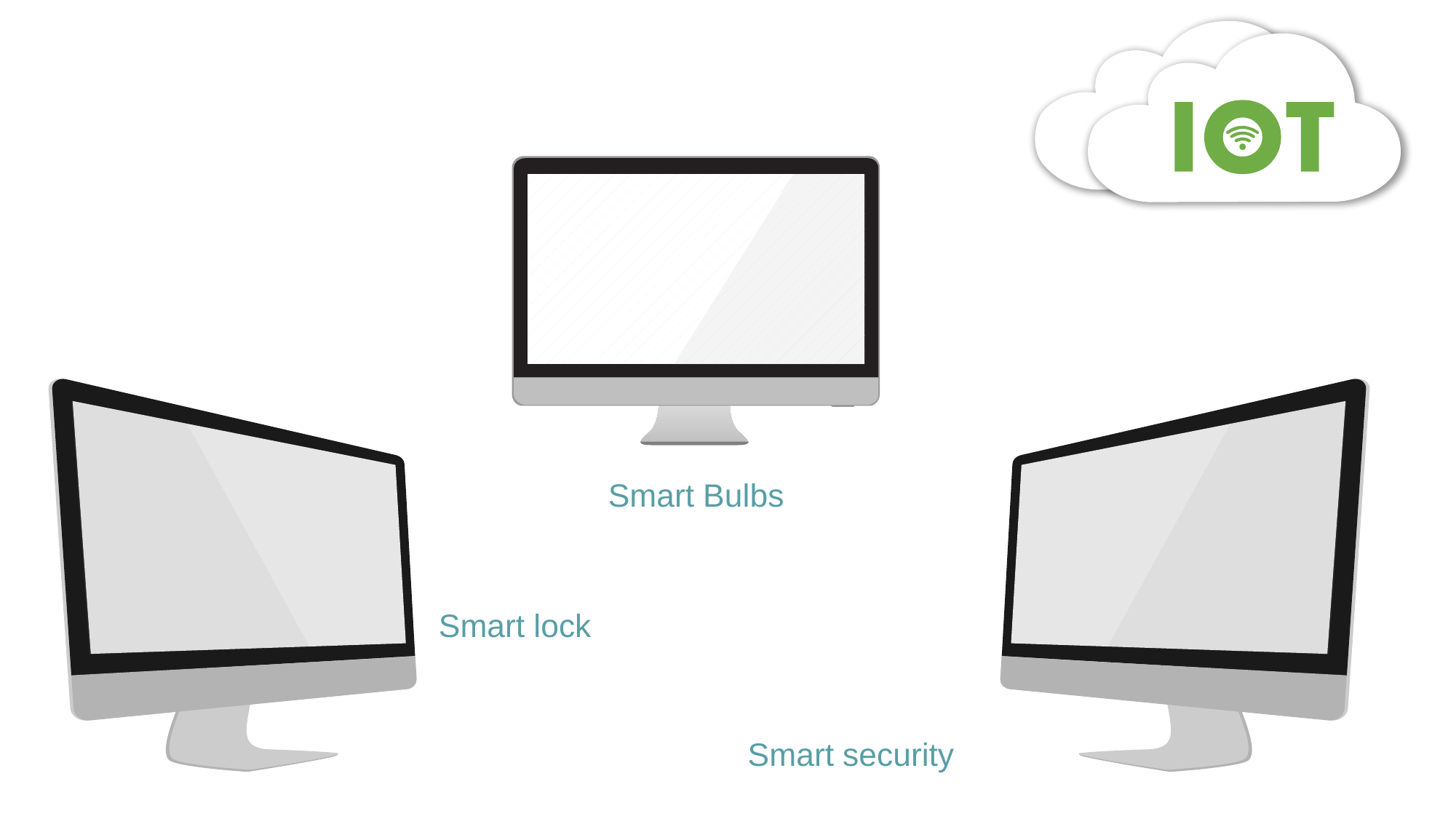

# Product

Smart Bulbs
Smart lock
Smart security